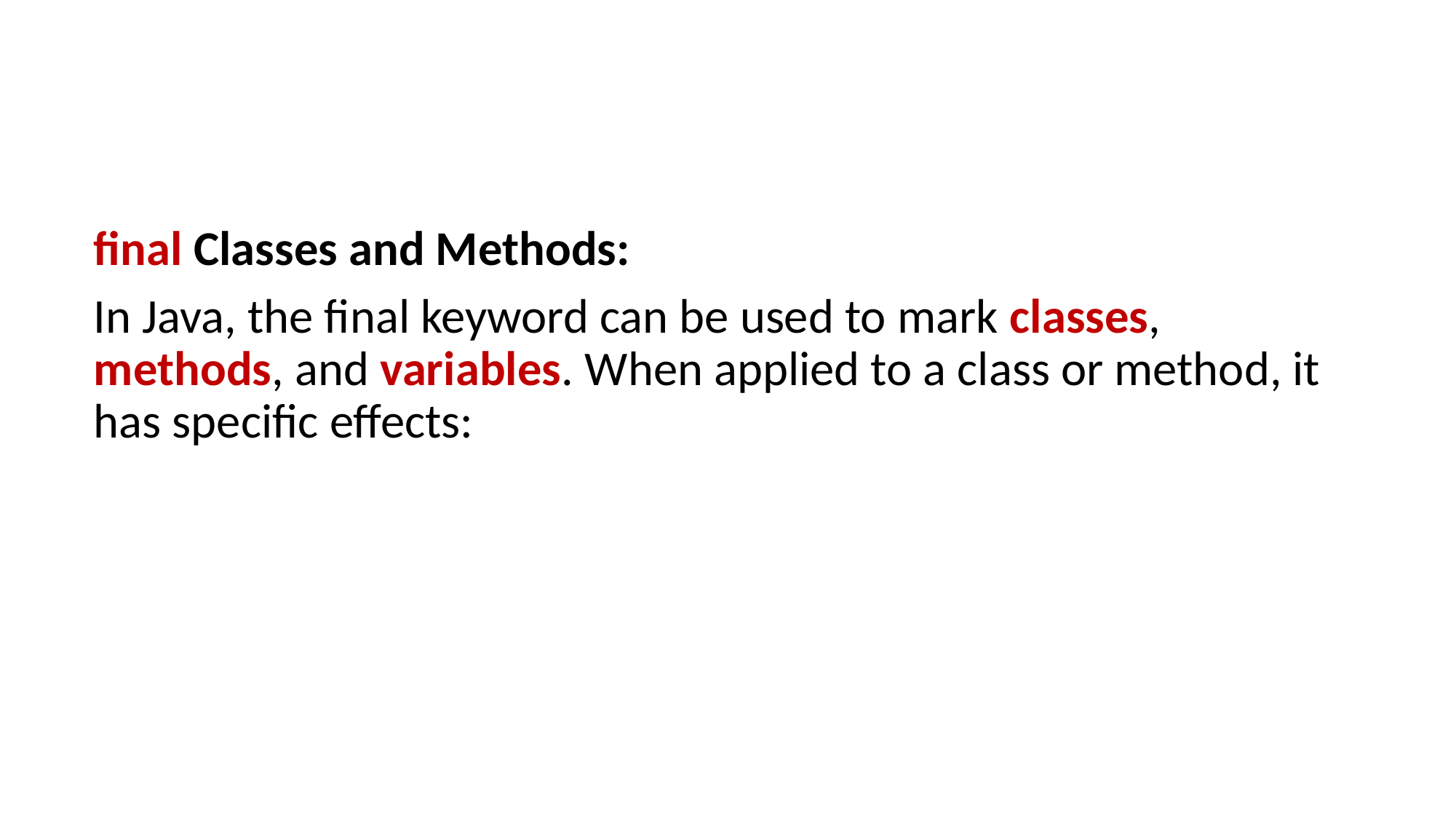

final Classes and Methods:
In Java, the final keyword can be used to mark classes, methods, and variables. When applied to a class or method, it has specific effects: